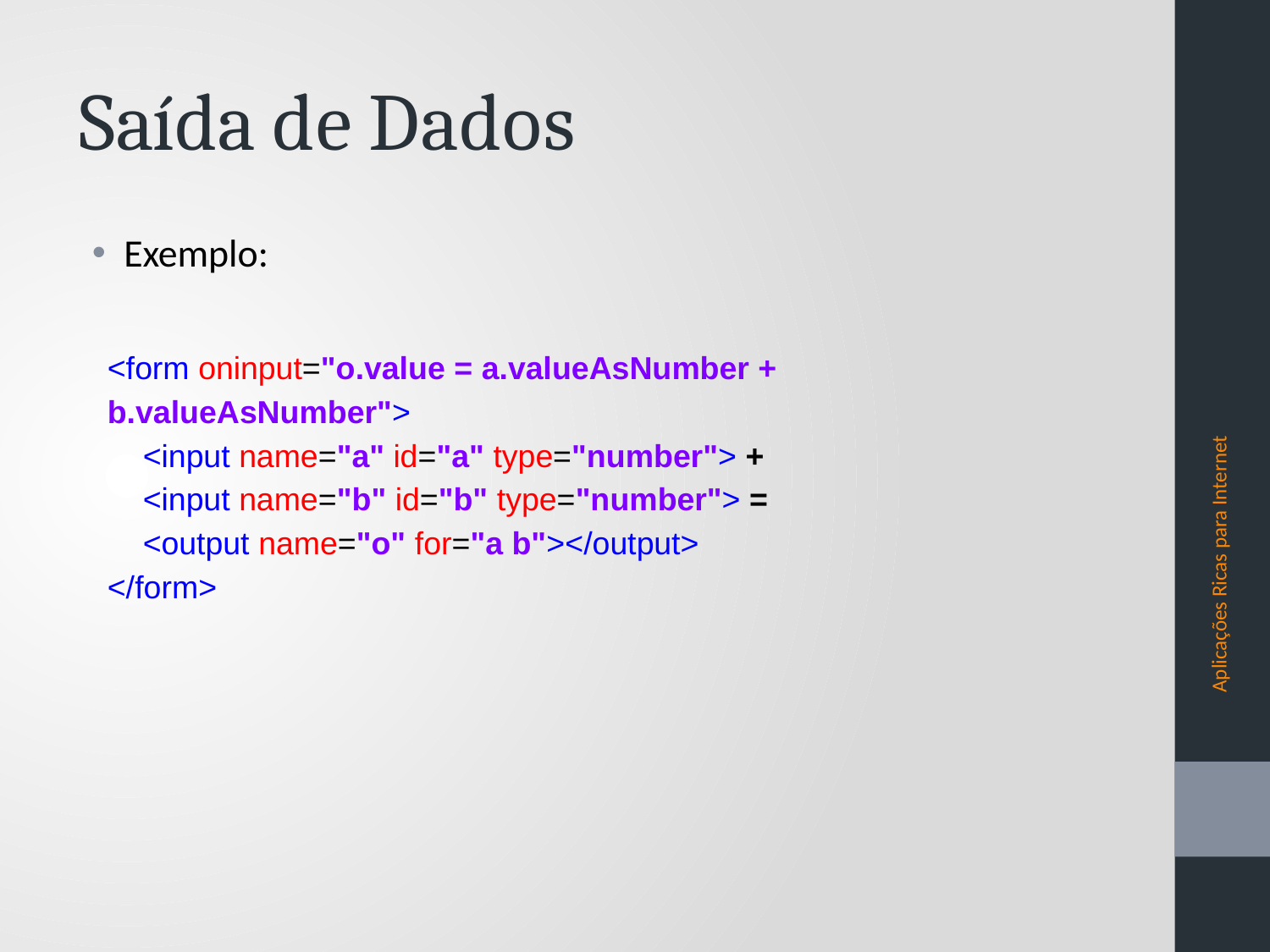

# Saída de Dados
Exemplo:
<form oninput="o.value = a.valueAsNumber + b.valueAsNumber">
    <input name="a" id="a" type="number"> +
    <input name="b" id="b" type="number"> =
    <output name="o" for="a b"></output>
</form>
Aplicações Ricas para Internet